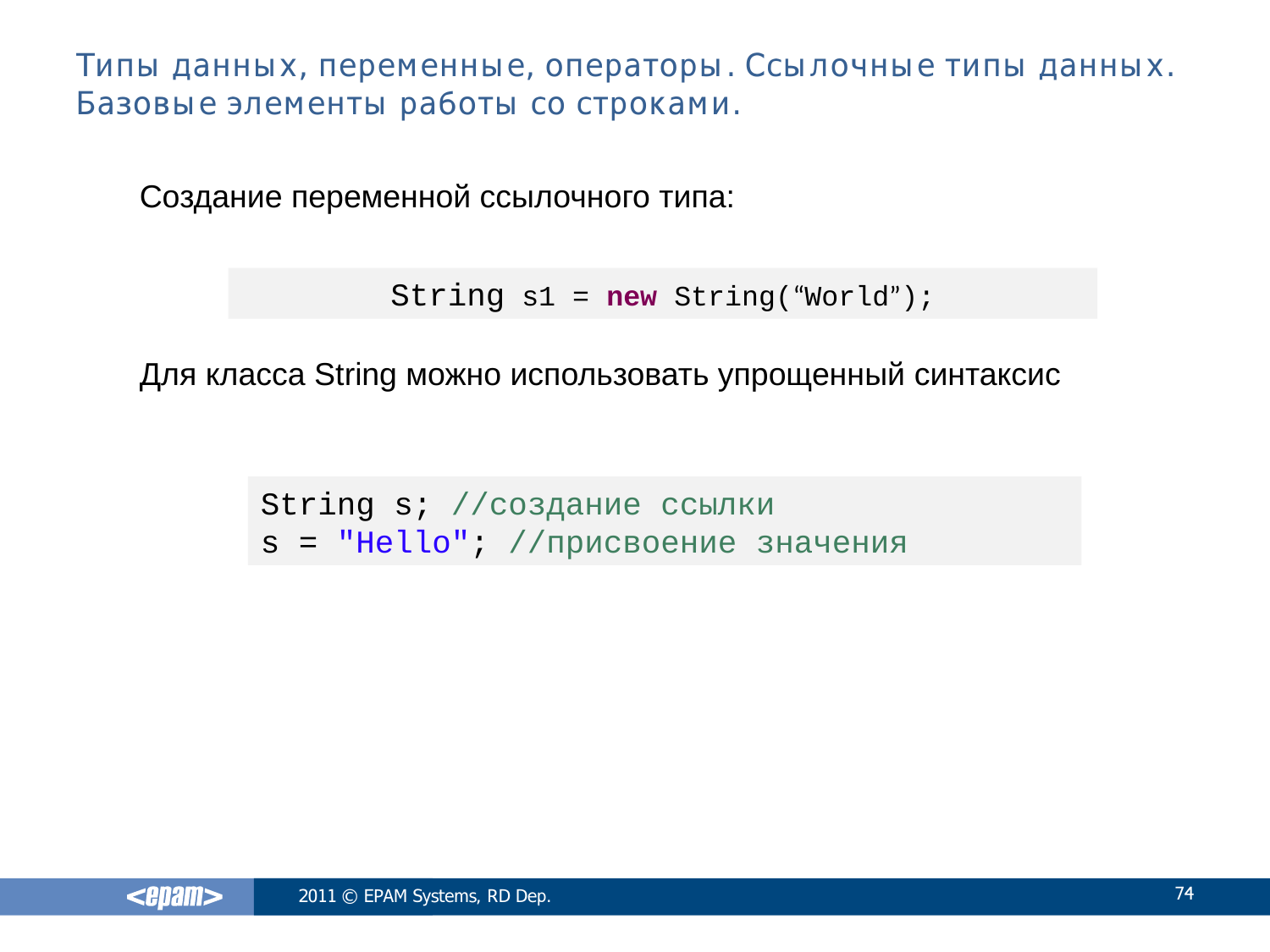

# Типы данных, переменные, операторы. Ссылочные типы данных. Базовые элементы работы со строками.
Создание переменной ссылочного типа:

Для класса String можно использовать упрощенный синтаксис

String s1 = new String(“World”);
String s; //создание ссылки
s = "Hello"; //присвоение значения
74
2011 © EPAM Systems, RD Dep.